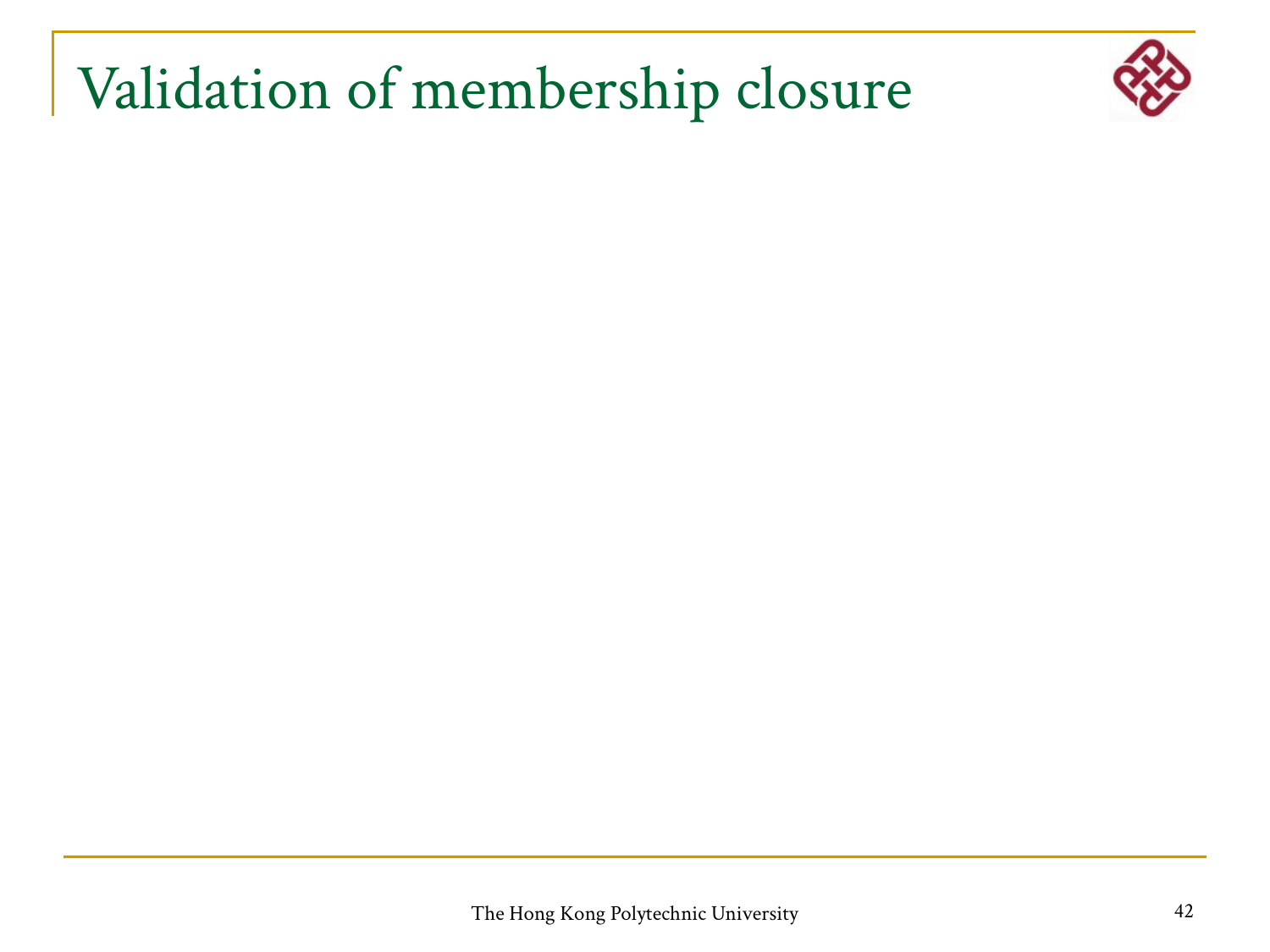

Validation of membership closure

42
The Hong Kong Polytechnic University